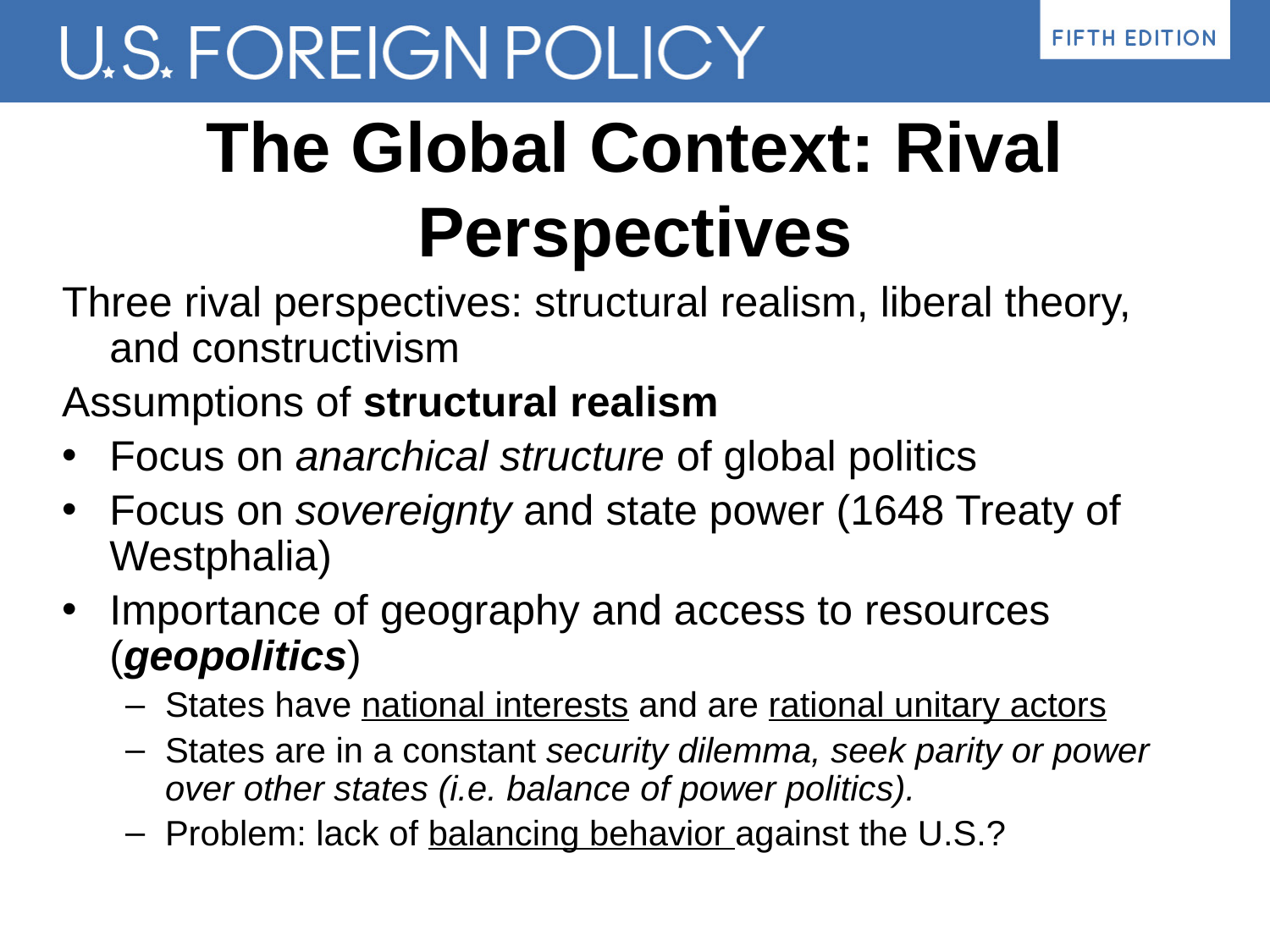

# The Global Context: Rival Perspectives
Three rival perspectives: structural realism, liberal theory, and constructivism
Assumptions of structural realism
Focus on anarchical structure of global politics
Focus on sovereignty and state power (1648 Treaty of Westphalia)
Importance of geography and access to resources (geopolitics)
States have national interests and are rational unitary actors
States are in a constant security dilemma, seek parity or power over other states (i.e. balance of power politics).
Problem: lack of balancing behavior against the U.S.?